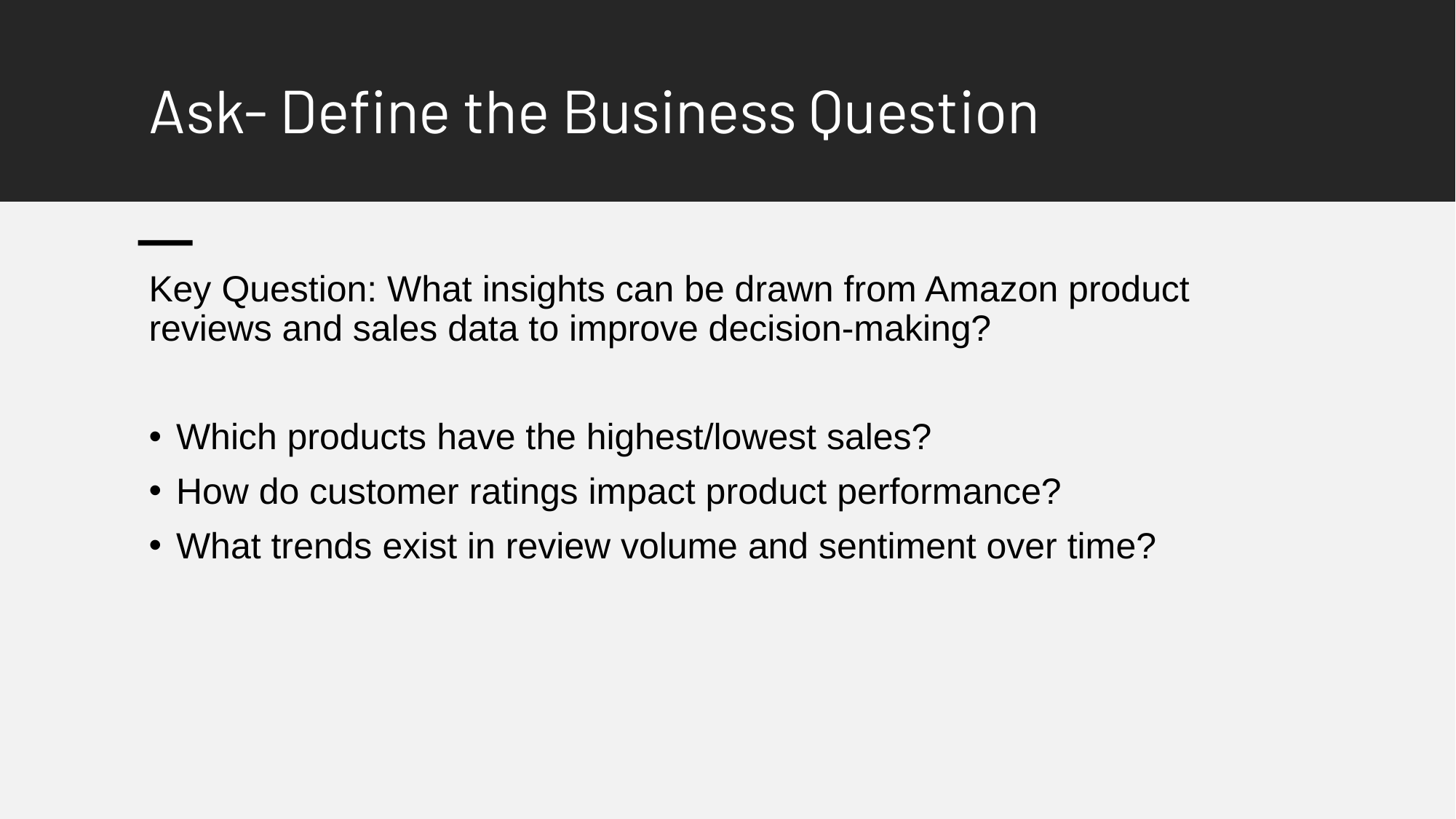

# Ask- Define the Business Question

Key Question: What insights can be drawn from Amazon product reviews and sales data to improve decision-making?

Which products have the highest/lowest sales?
How do customer ratings impact product performance?
What trends exist in review volume and sentiment over time?